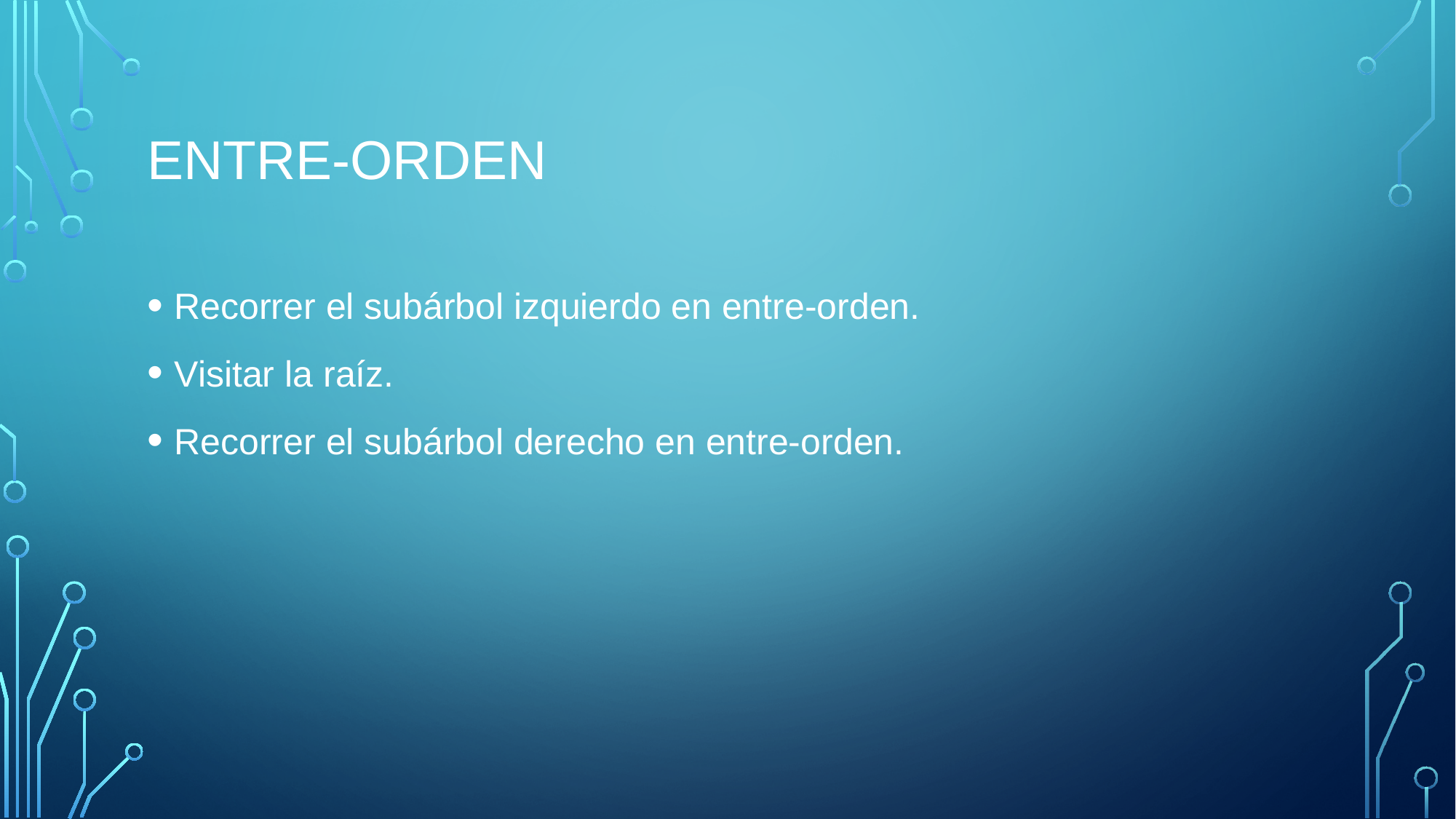

# Entre-Orden
Recorrer el subárbol izquierdo en entre-orden.
Visitar la raíz.
Recorrer el subárbol derecho en entre-orden.